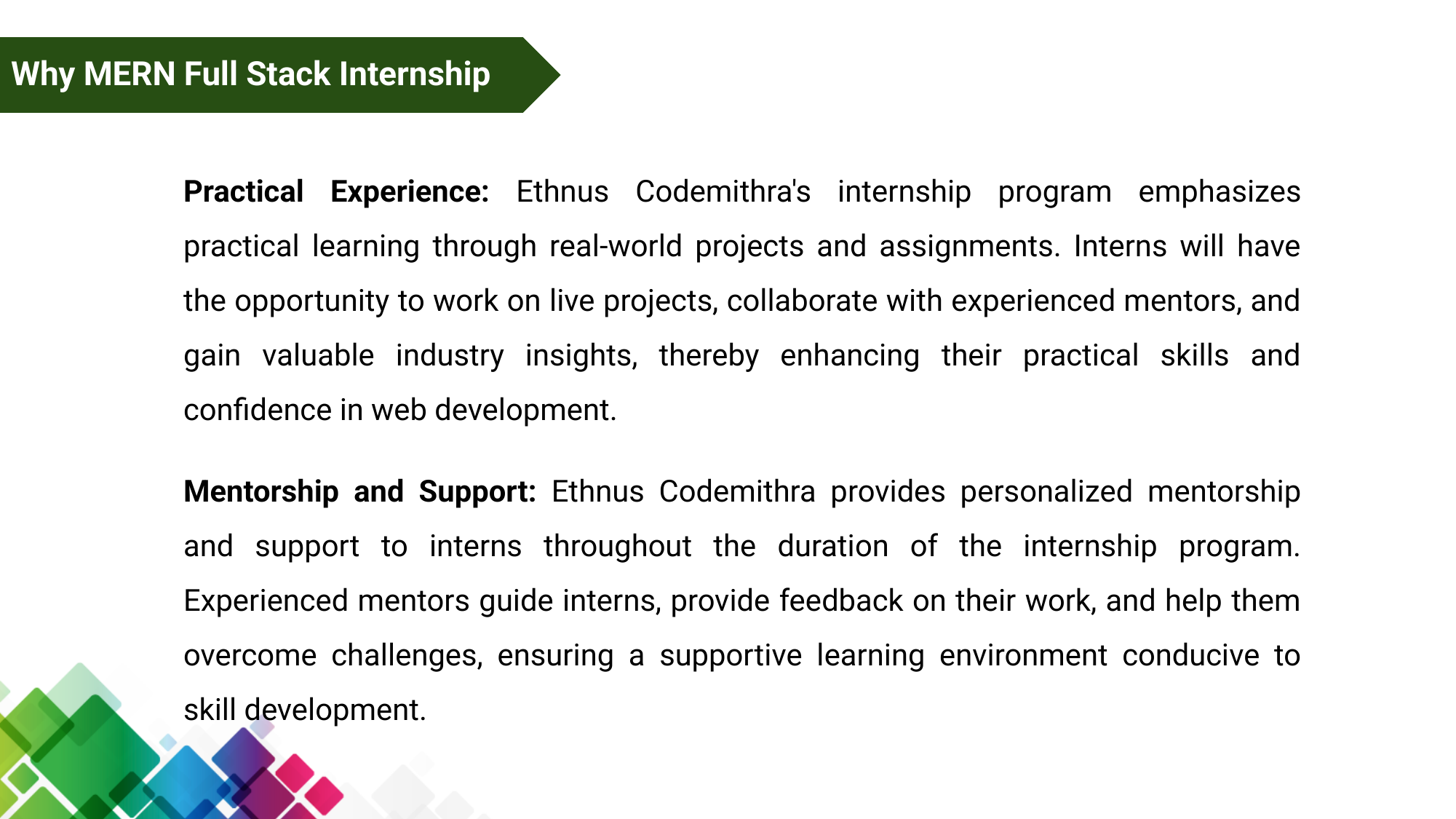

# Why MERN Full Stack Internship
Practical Experience: Ethnus Codemithra's internship program emphasizes practical learning through real-world projects and assignments. Interns will have the opportunity to work on live projects, collaborate with experienced mentors, and gain valuable industry insights, thereby enhancing their practical skills and confidence in web development.

Mentorship and Support: Ethnus Codemithra provides personalized mentorship and support to interns throughout the duration of the internship program. Experienced mentors guide interns, provide feedback on their work, and help them overcome challenges, ensuring a supportive learning environment conducive to skill development.